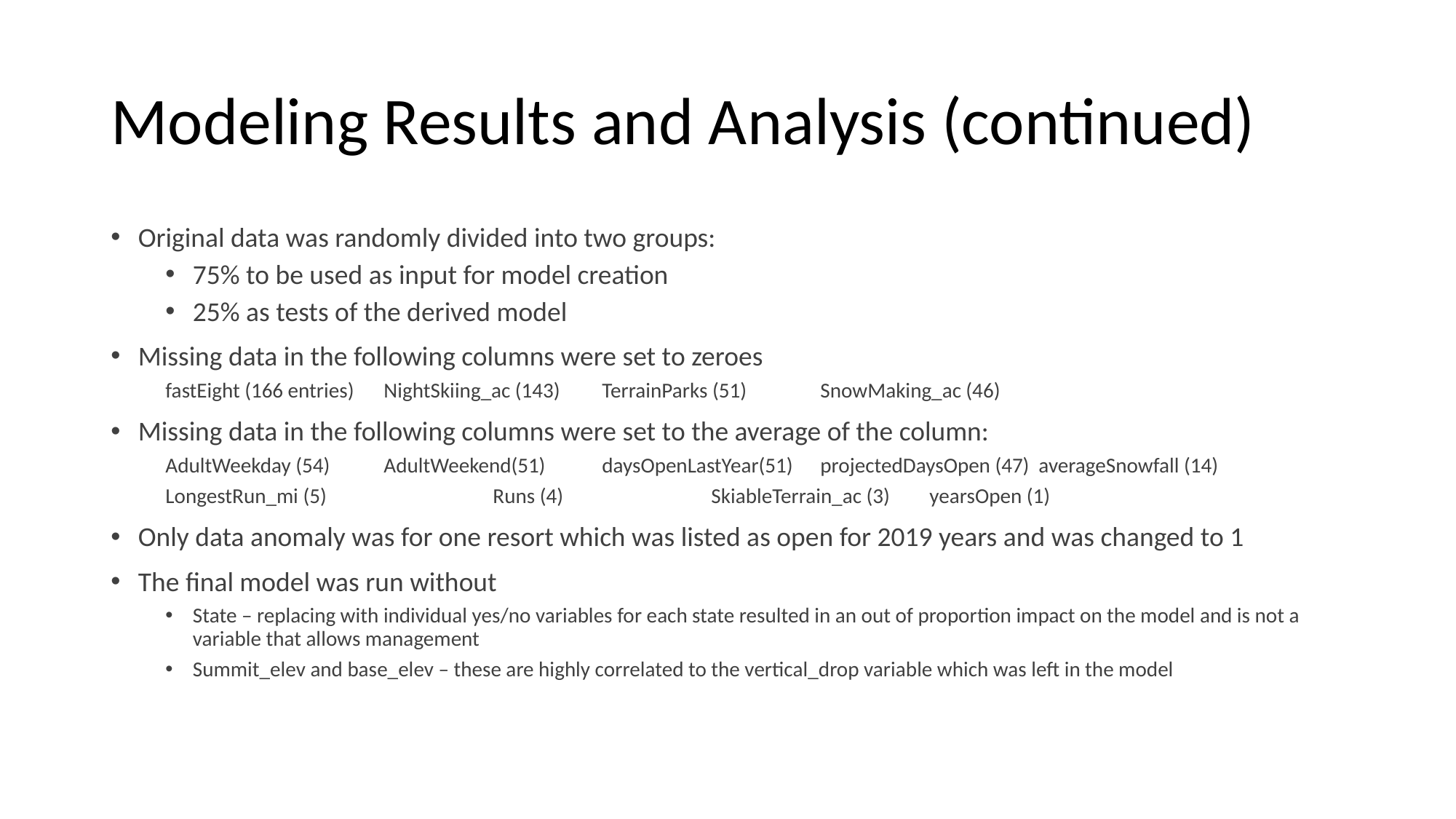

# Modeling Results and Analysis (continued)
Original data was randomly divided into two groups:
75% to be used as input for model creation
25% as tests of the derived model
Missing data in the following columns were set to zeroes
fastEight (166 entries)	NightSkiing_ac (143)	TerrainParks (51)	SnowMaking_ac (46)
Missing data in the following columns were set to the average of the column:
AdultWeekday (54)	AdultWeekend(51)	daysOpenLastYear(51) 	projectedDaysOpen (47)	averageSnowfall (14)
LongestRun_mi (5)		Runs (4)		SkiableTerrain_ac (3)	yearsOpen (1)
Only data anomaly was for one resort which was listed as open for 2019 years and was changed to 1
The final model was run without
State – replacing with individual yes/no variables for each state resulted in an out of proportion impact on the model and is not a variable that allows management
Summit_elev and base_elev – these are highly correlated to the vertical_drop variable which was left in the model